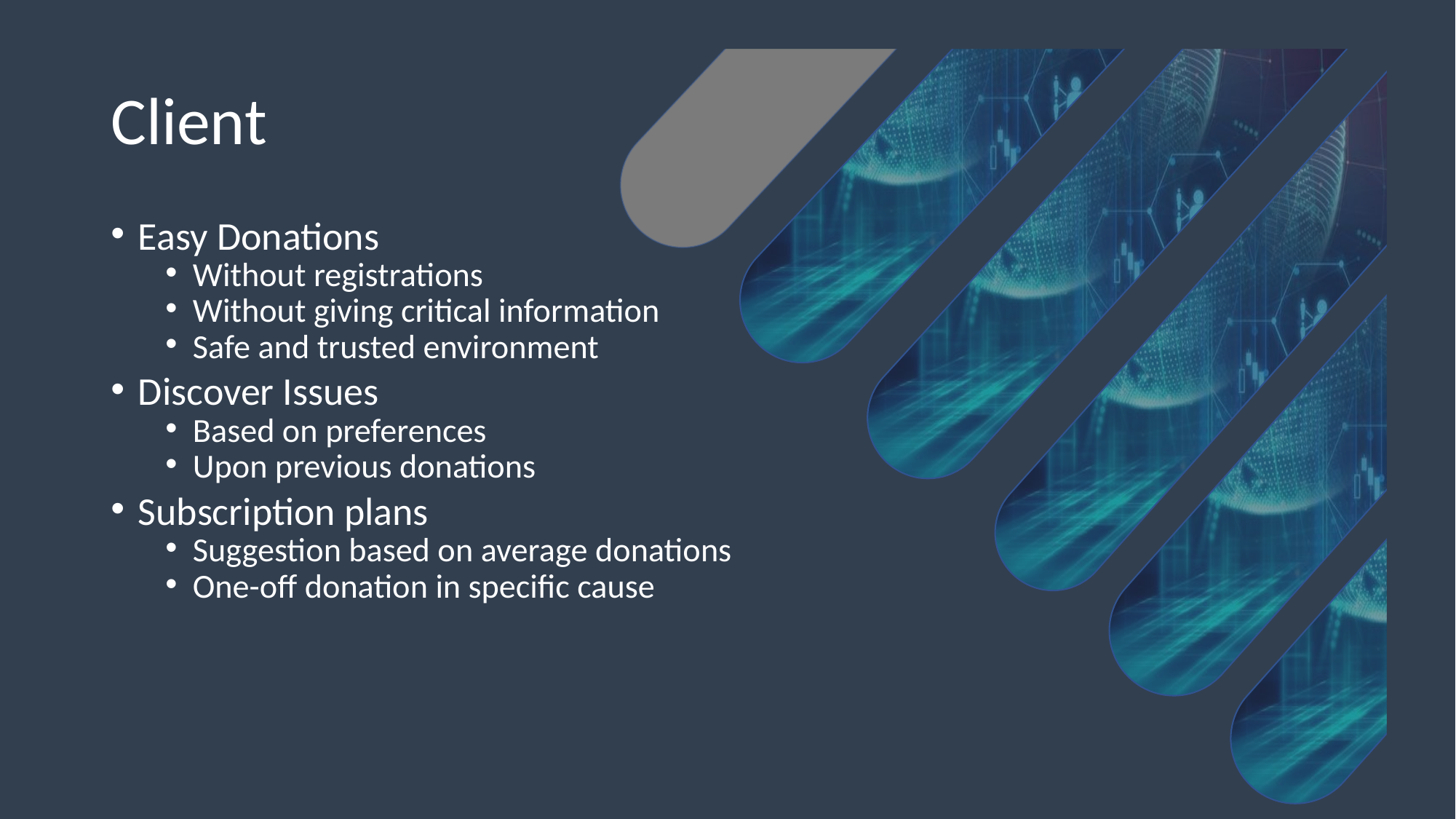

# Client
Easy Donations
Without registrations
Without giving critical information
Safe and trusted environment
Discover Issues
Based on preferences
Upon previous donations
Subscription plans
Suggestion based on average donations
One-off donation in specific cause